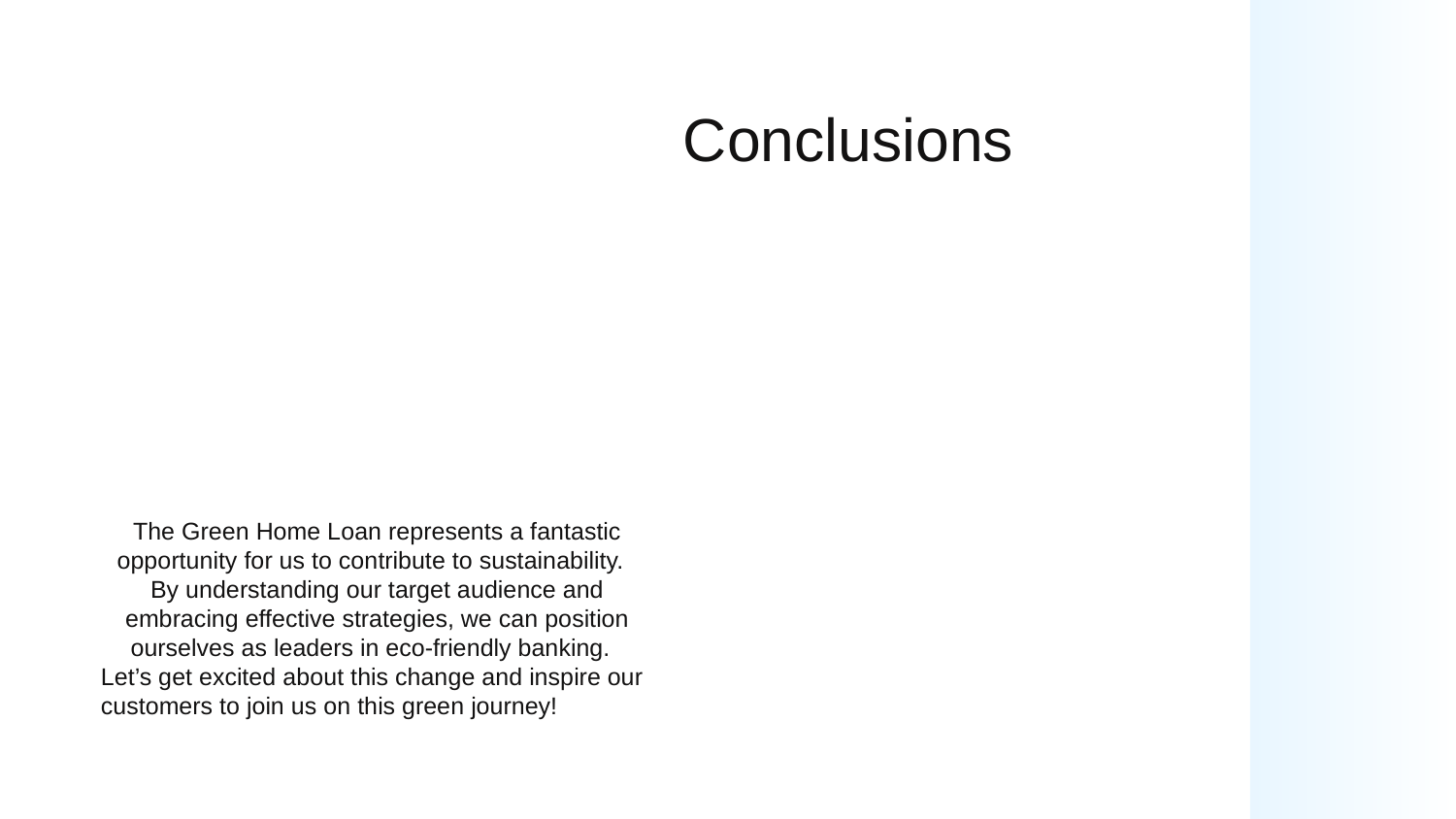

# Conclusions
The Green Home Loan represents a fantastic opportunity for us to contribute to sustainability.
By understanding our target audience and embracing effective strategies, we can position ourselves as leaders in eco-friendly banking.
Let’s get excited about this change and inspire our customers to join us on this green journey!